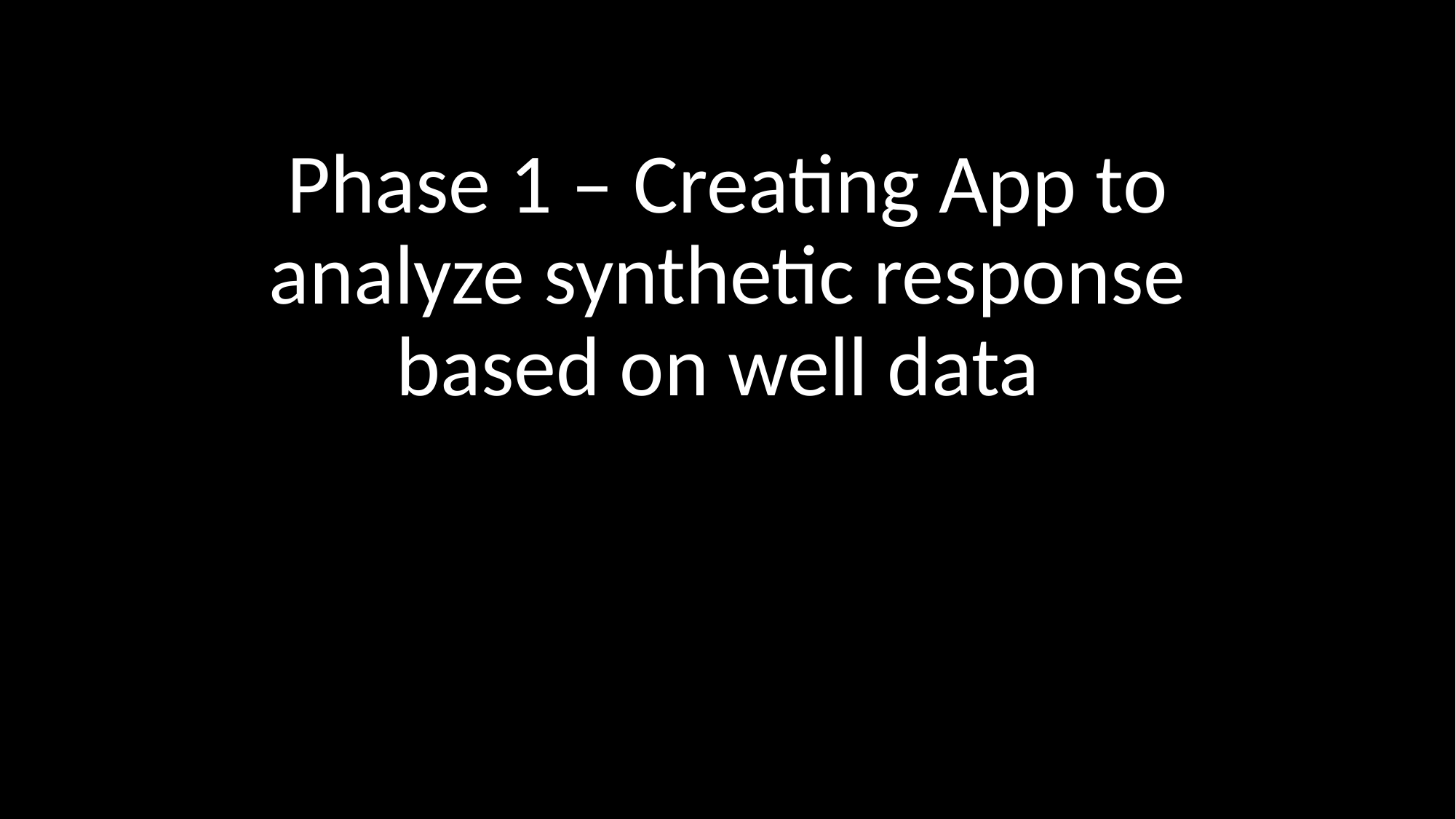

# Phase 1 – Creating App to analyze synthetic response based on well data